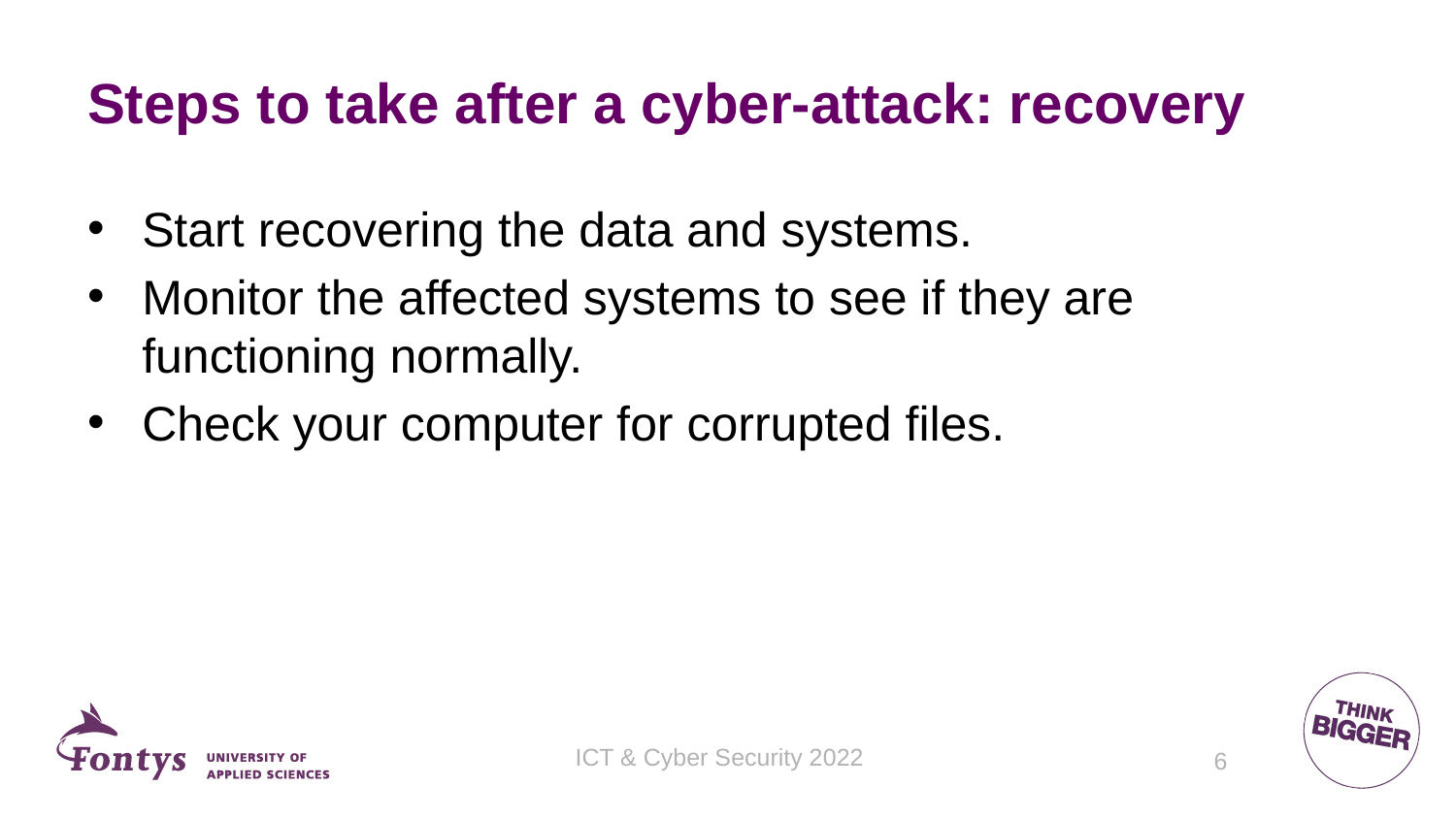

# Steps to take after a cyber-attack: recovery
Start recovering the data and systems.
Monitor the affected systems to see if they are functioning normally.
Check your computer for corrupted files.
ICT & Cyber Security 2022
6